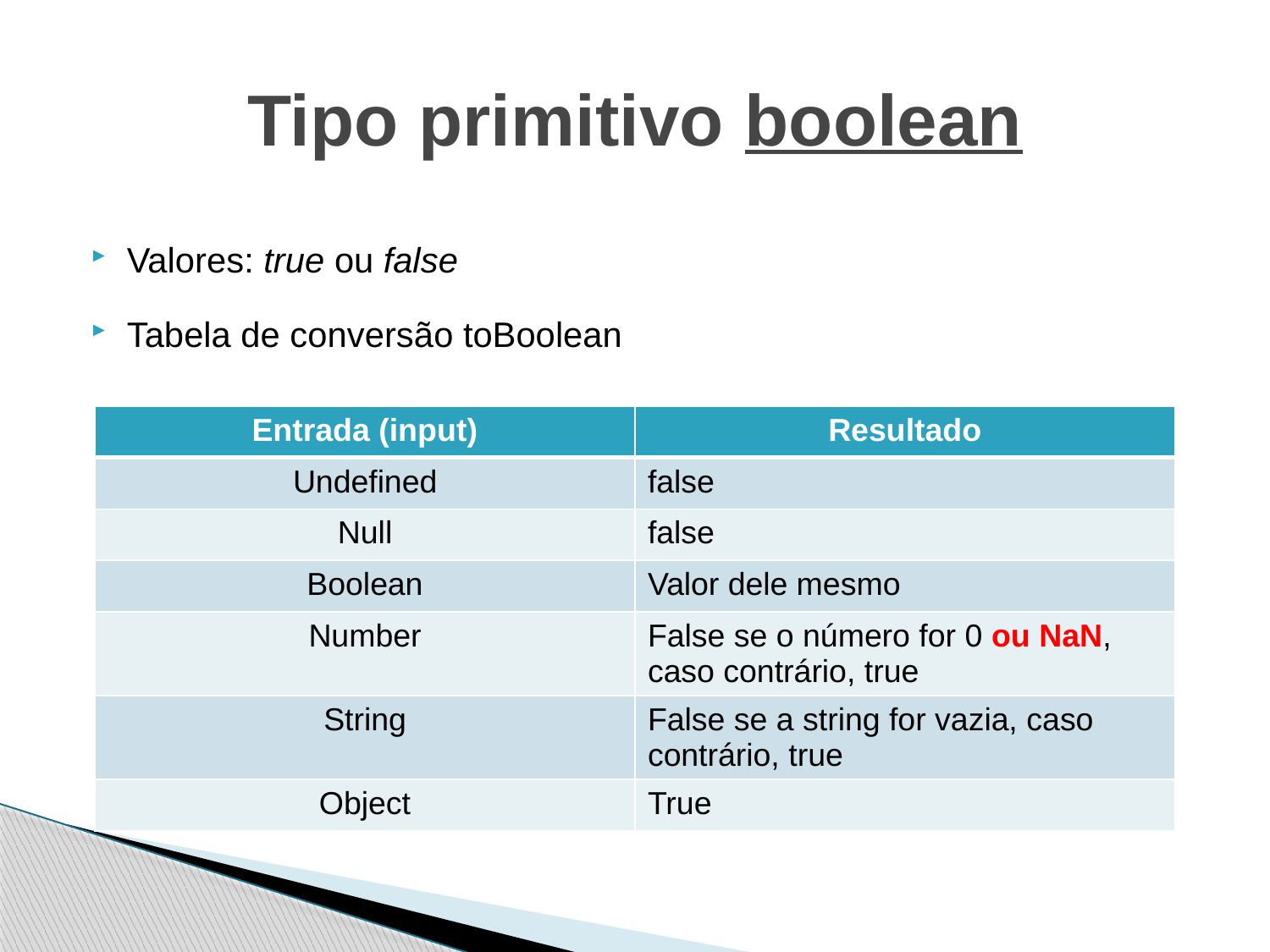

# Tipo primitivo boolean
Valores: true ou false
Tabela de conversão toBoolean

| Entrada (input) | Resultado |
| --- | --- |
| Undefined | false |
| Null | false |
| Boolean | Valor dele mesmo |
| Number | False se o número for 0 ou NaN, caso contrário, true |
| String | False se a string for vazia, caso contrário, true |
| Object | True |